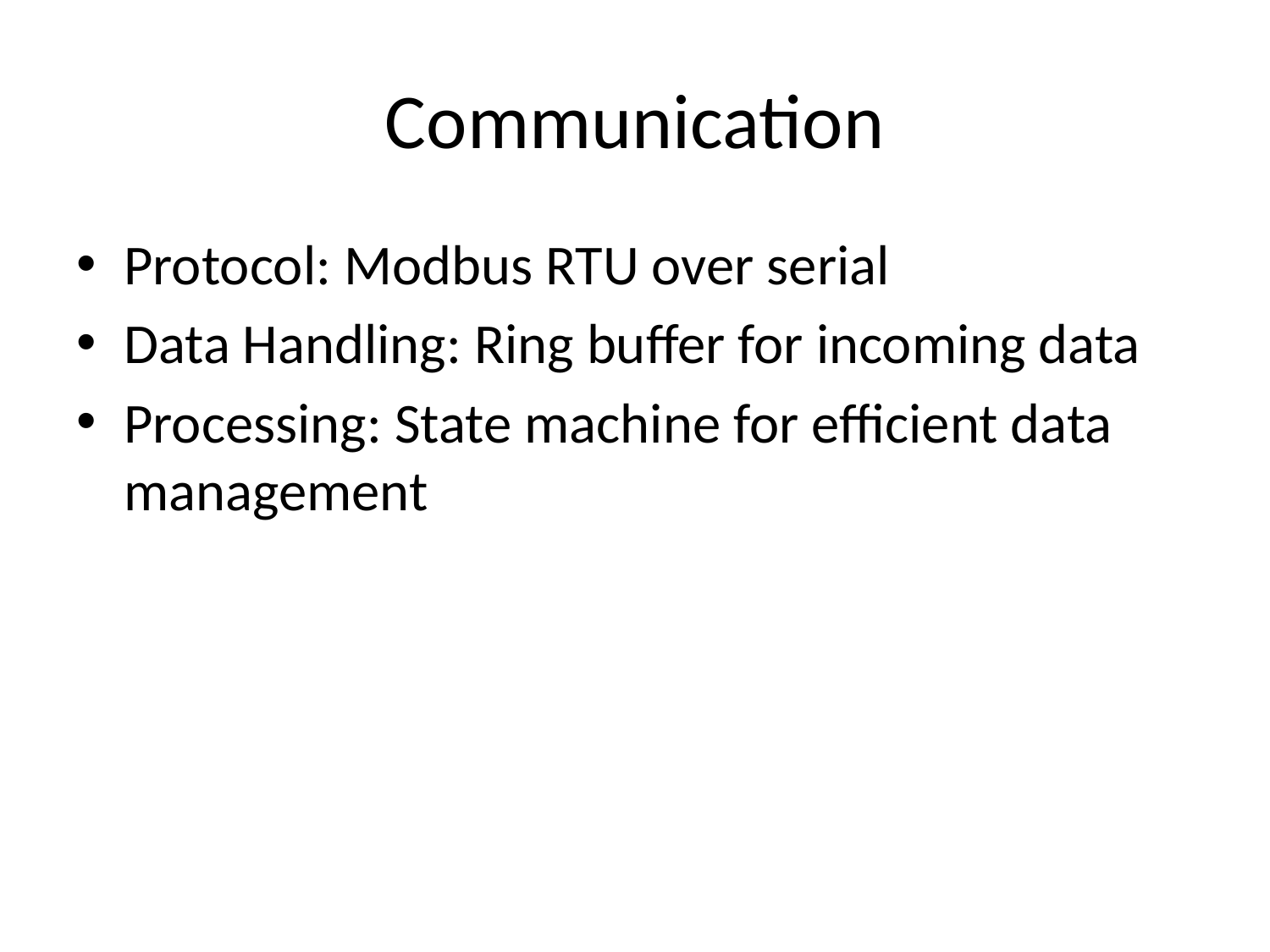

# Communication
Protocol: Modbus RTU over serial
Data Handling: Ring buffer for incoming data
Processing: State machine for efficient data management